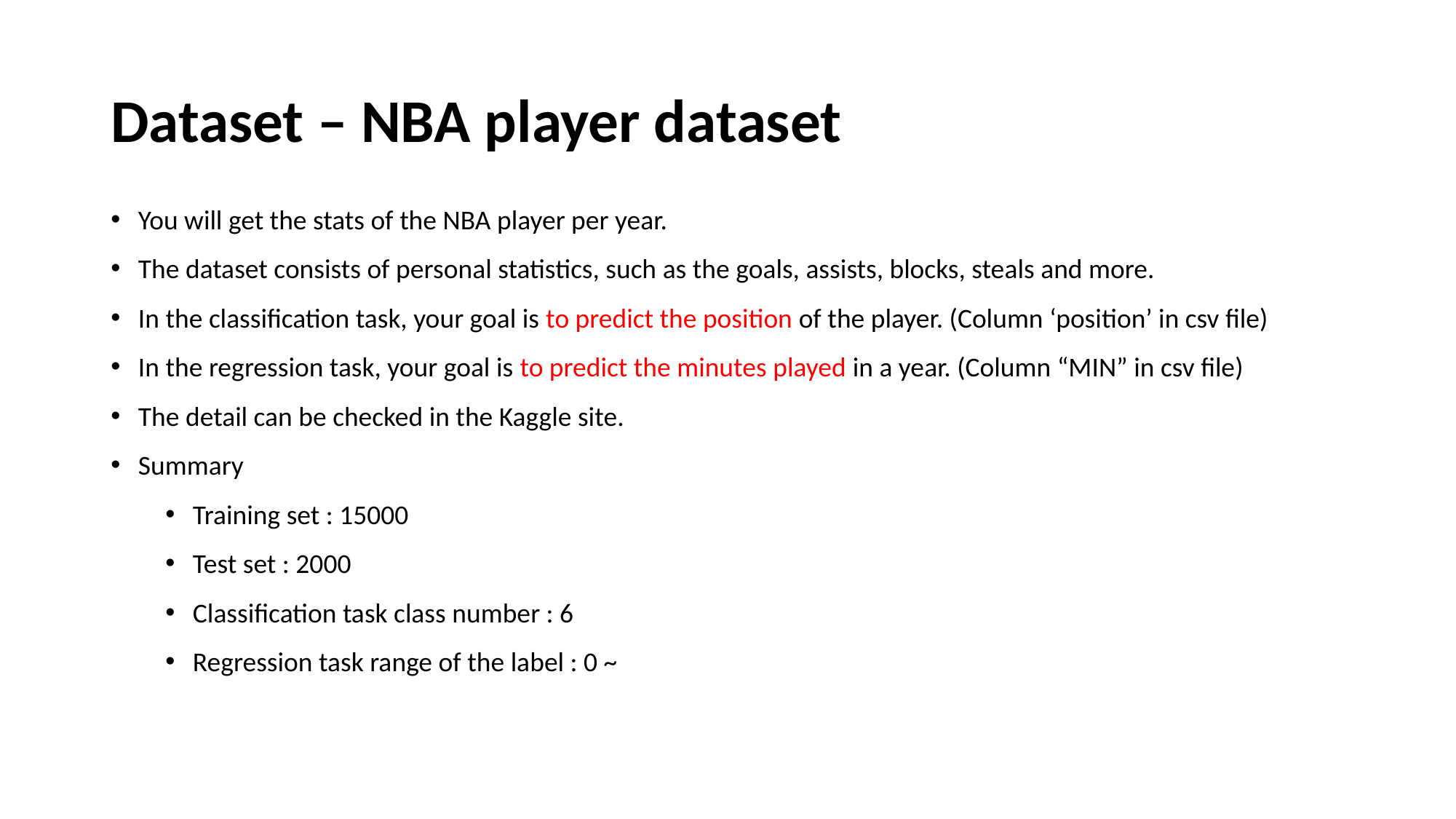

# Dataset – NBA player dataset
You will get the stats of the NBA player per year.
The dataset consists of personal statistics, such as the goals, assists, blocks, steals and more.
In the classification task, your goal is to predict the position of the player. (Column ‘position’ in csv file)
In the regression task, your goal is to predict the minutes played in a year. (Column “MIN” in csv file)
The detail can be checked in the Kaggle site.
Summary
Training set : 15000
Test set : 2000
Classification task class number : 6
Regression task range of the label : 0 ~